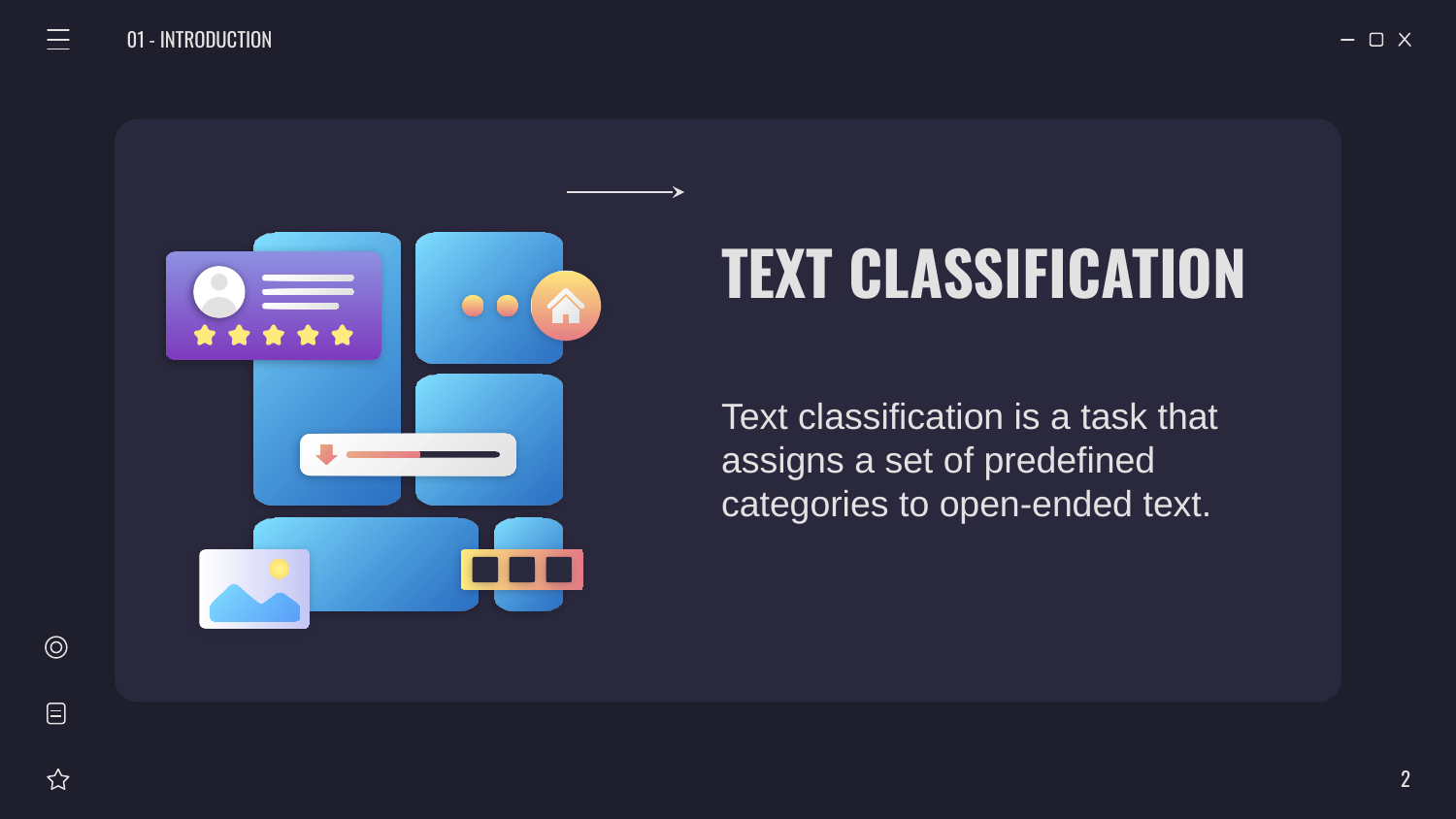

01 - INTRODUCTION

# TEXT CLASSIFICATION

Text classification is a task that assigns a set of predefined categories to open-ended text.

2